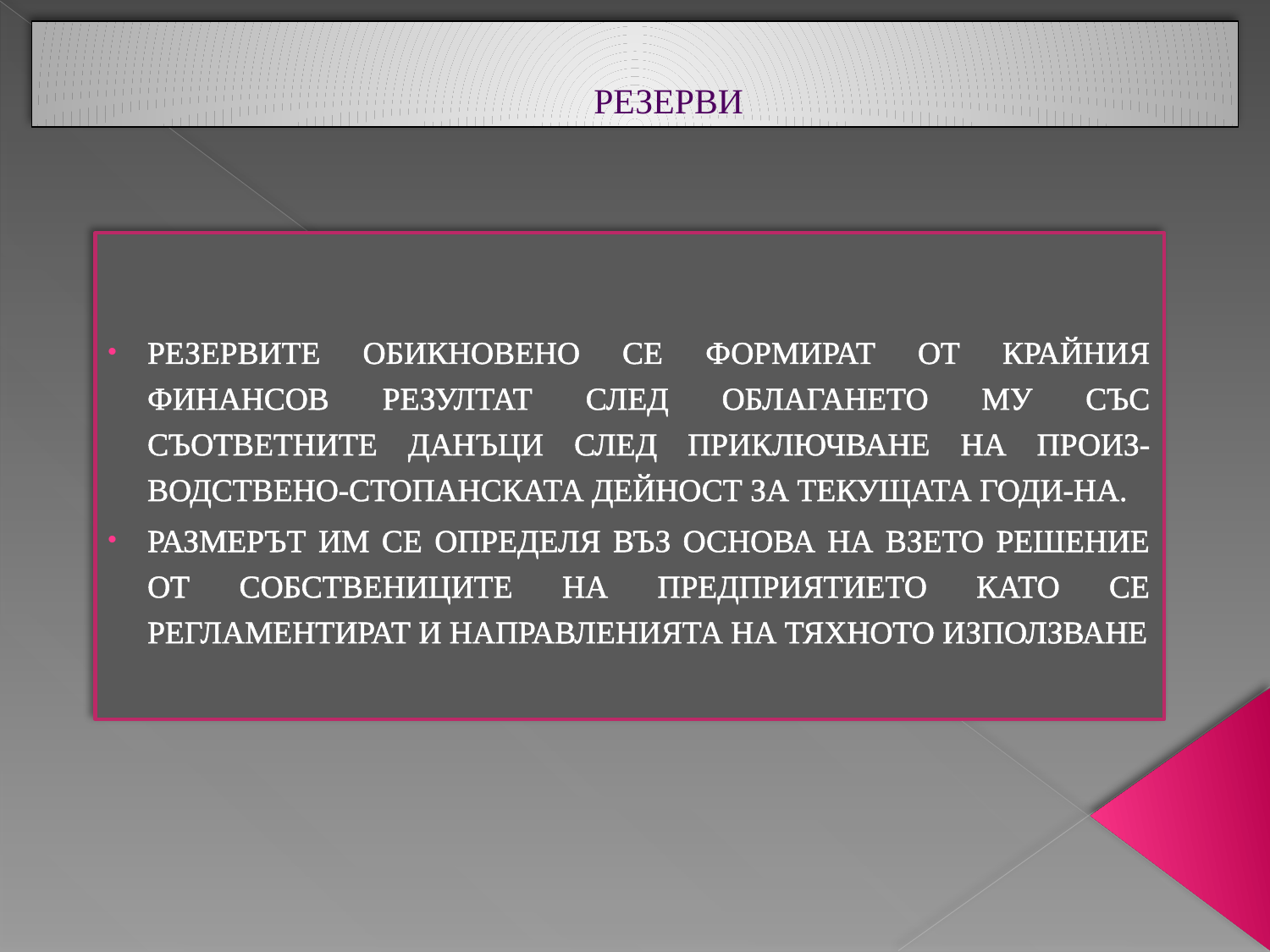

# РЕЗЕРВИ

РЕЗЕРВИТЕ ОБИКНОВЕНО СЕ ФОРМИРАТ ОТ КРАЙНИЯ ФИНАНСОВ РЕЗУЛТАТ СЛЕД ОБЛАГАНЕТО МУ СЪС СЪОТВЕТНИТЕ ДАНЪЦИ СЛЕД ПРИКЛЮЧВАНЕ НА ПРОИЗ-ВОДСТВЕНО-СТОПАНСКАТА ДЕЙНОСТ ЗА ТЕКУЩАТА ГОДИ-НА.
РАЗМЕРЪТ ИМ СЕ ОПРЕДЕЛЯ ВЪЗ ОСНОВА НА ВЗЕТО РЕШЕНИЕ ОТ СОБСТВЕНИЦИТЕ НА ПРЕДПРИЯТИЕТО КАТО СЕ РЕГЛАМЕНТИРАТ И НАПРАВЛЕНИЯТА НА ТЯХНОТО ИЗПОЛЗВАНЕ